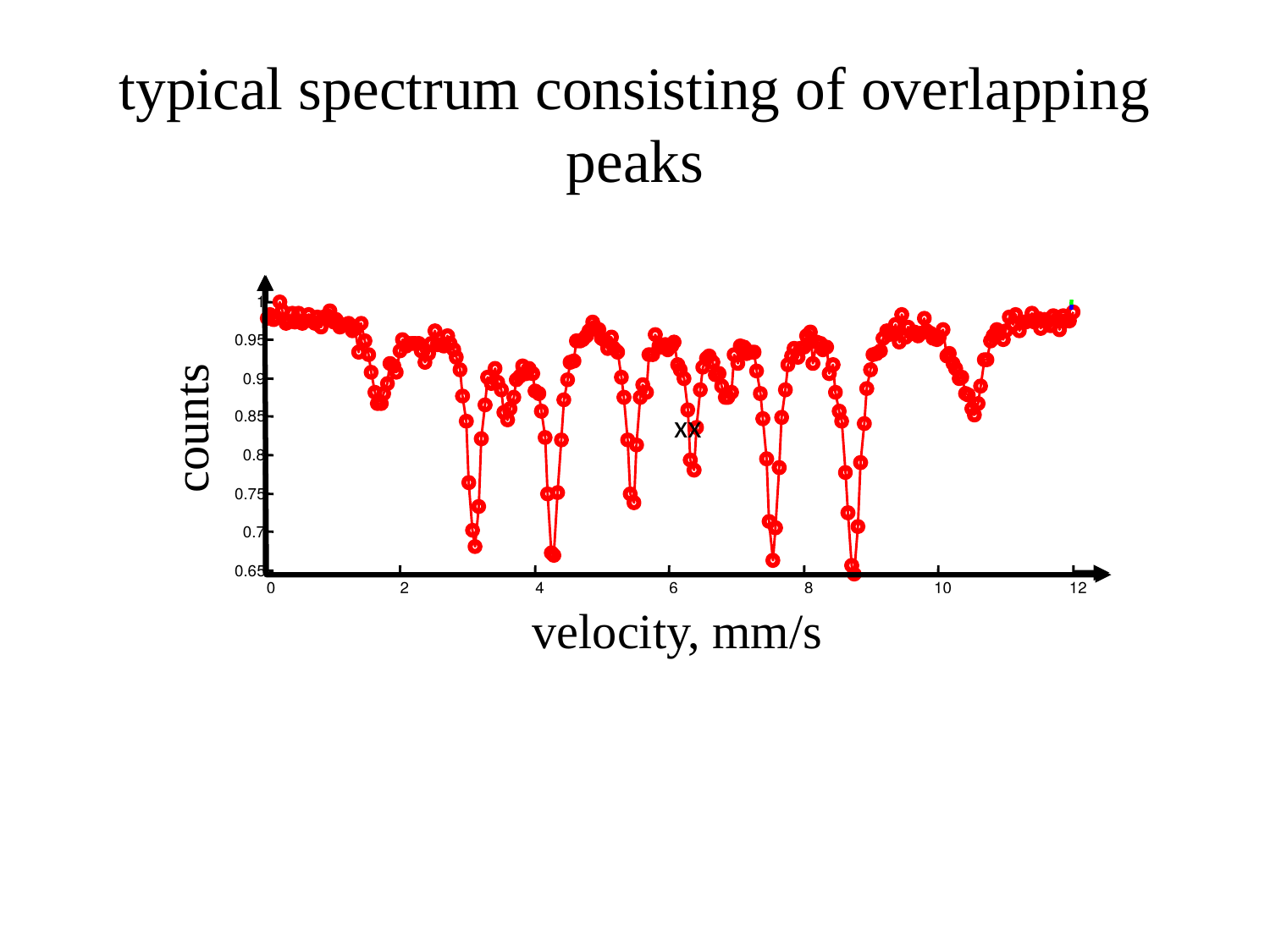

# typical spectrum consisting of overlapping peaks
xx

1

0.95

0.9

0.85

0.8

0.75

0.7

0.65

0
2
4
6
8
10
12

counts

counts

counts

velocity, mm/s

velocity, mm/s